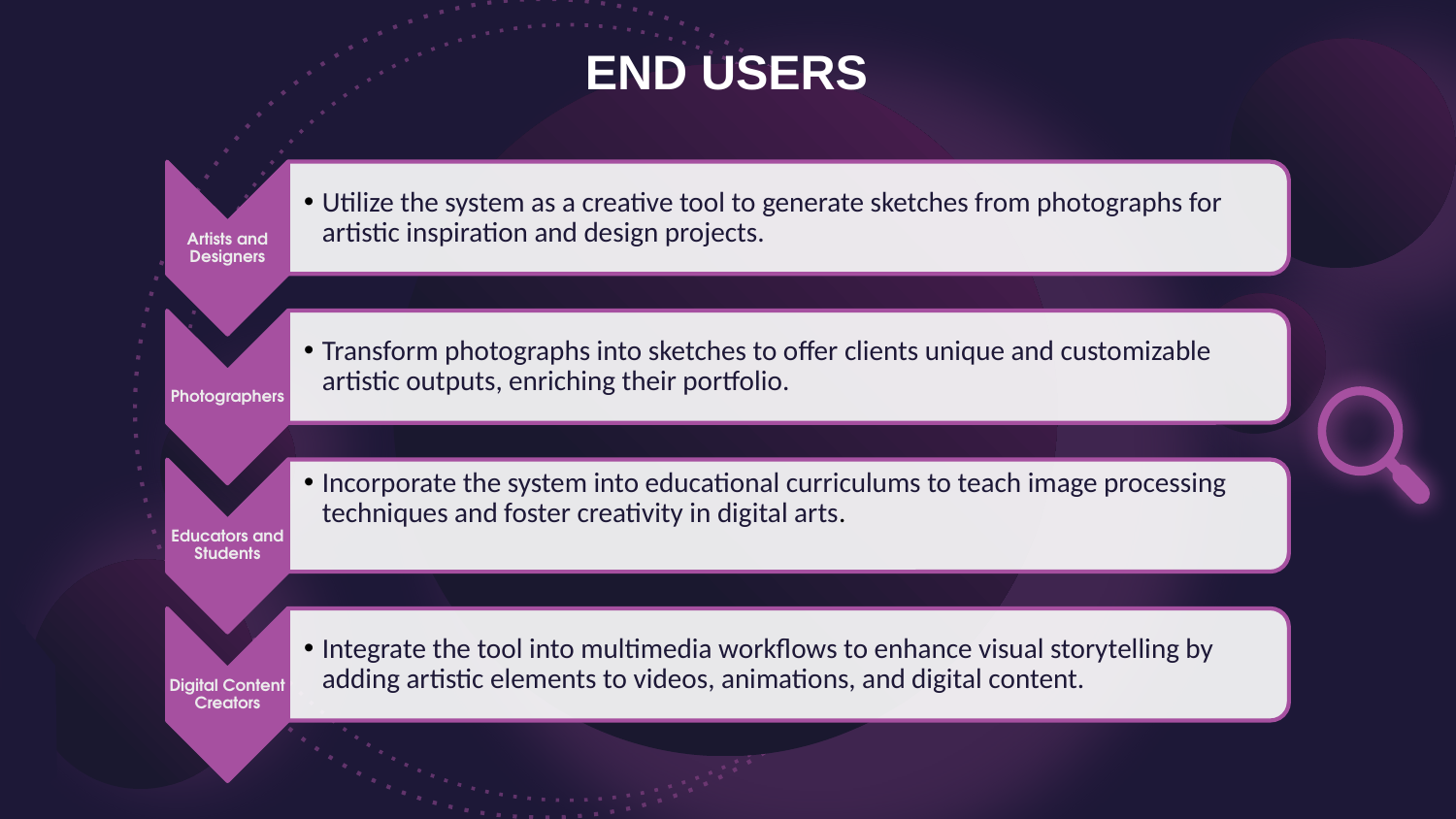

END USERS
Artists and Designers
Utilize the system as a creative tool to generate sketches from photographs for artistic inspiration and design projects.
Photographers
Transform photographs into sketches to offer clients unique and customizable artistic outputs, enriching their portfolio.
Educators and Students
Incorporate the system into educational curriculums to teach image processing techniques and foster creativity in digital arts.
Digital Content Creators
Integrate the tool into multimedia workflows to enhance visual storytelling by adding artistic elements to videos, animations, and digital content.